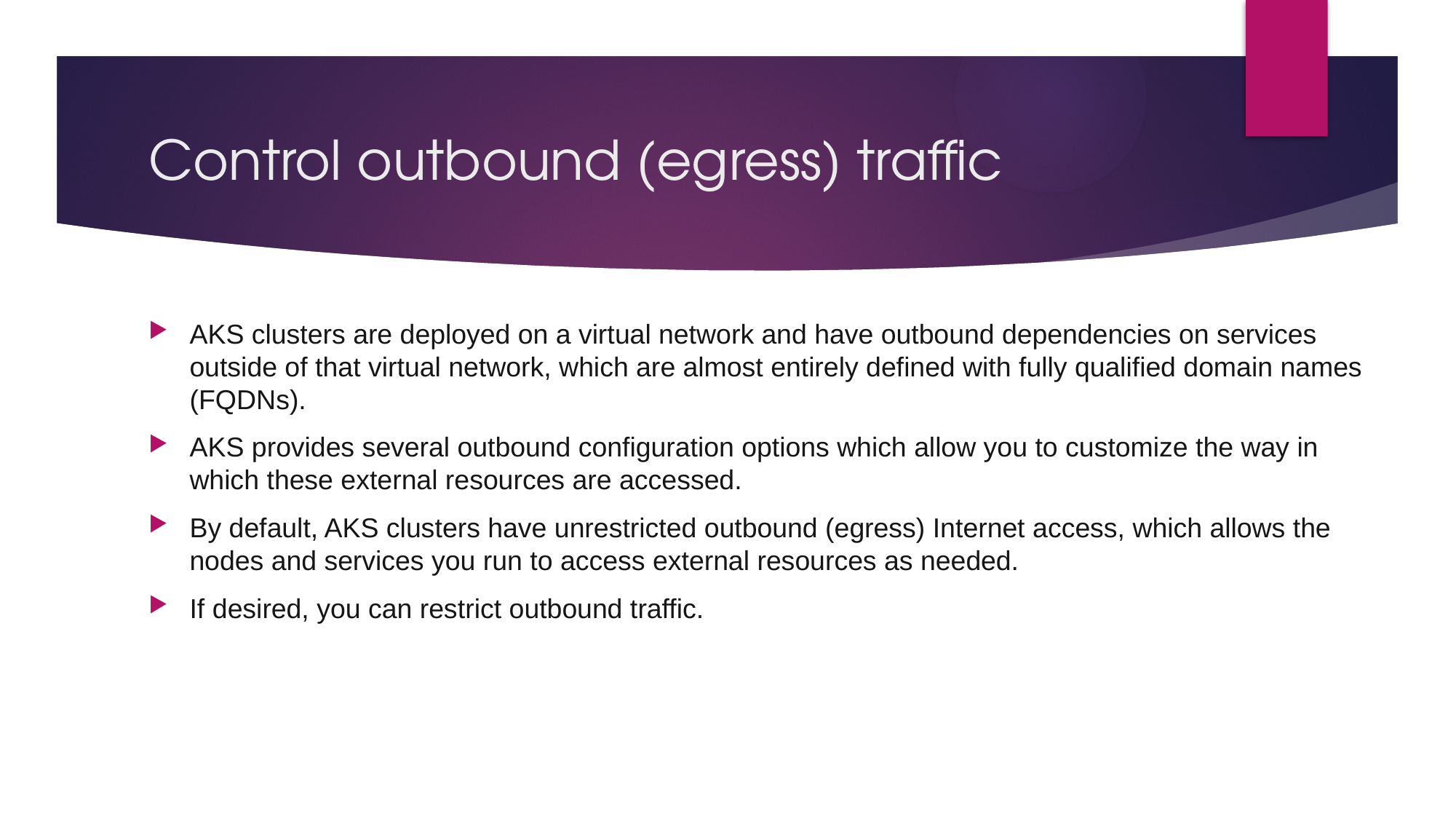

# Control outbound (egress) traffic
AKS clusters are deployed on a virtual network and have outbound dependencies on services outside of that virtual network, which are almost entirely defined with fully qualified domain names (FQDNs).
AKS provides several outbound configuration options which allow you to customize the way in which these external resources are accessed.
By default, AKS clusters have unrestricted outbound (egress) Internet access, which allows the nodes and services you run to access external resources as needed.
If desired, you can restrict outbound traffic.